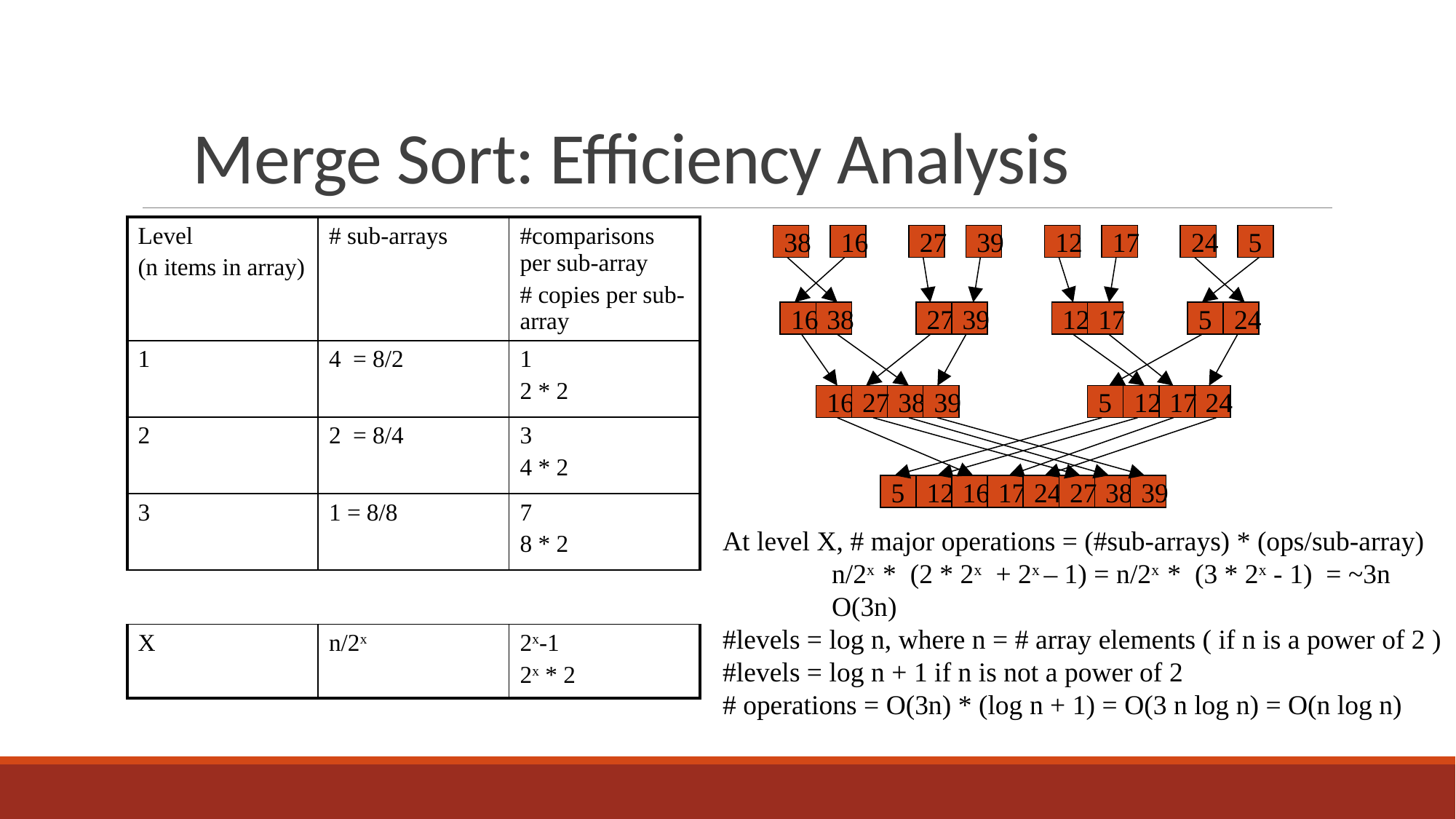

# Merge Sort: Efficiency Analysis
| Level (n items in array) | # sub-arrays | #comparisons per sub-array # copies per sub-array |
| --- | --- | --- |
| 1 | 4 = 8/2 | 1 2 \* 2 |
| 2 | 2 = 8/4 | 3 4 \* 2 |
| 3 | 1 = 8/8 | 7 8 \* 2 |
38
16
27
39
12
17
24
5

16

38

27

39

12

17

5

24

16

38

27

39

12

5

17

24

16

27
38
39

5

12

17

24
At level X, # major operations = (#sub-arrays) * (ops/sub-array)
	n/2x  *  (2 * 2x  + 2x – 1) = n/2x  *  (3 * 2x - 1)  = ~3n
 	O(3n)
#levels = log n, where n = # array elements ( if n is a power of 2 )
#levels = log n + 1 if n is not a power of 2
# operations = O(3n) * (log n + 1) = O(3 n log n) = O(n log n)
| X | n/2x | 2x-1 2x \* 2 |
| --- | --- | --- |